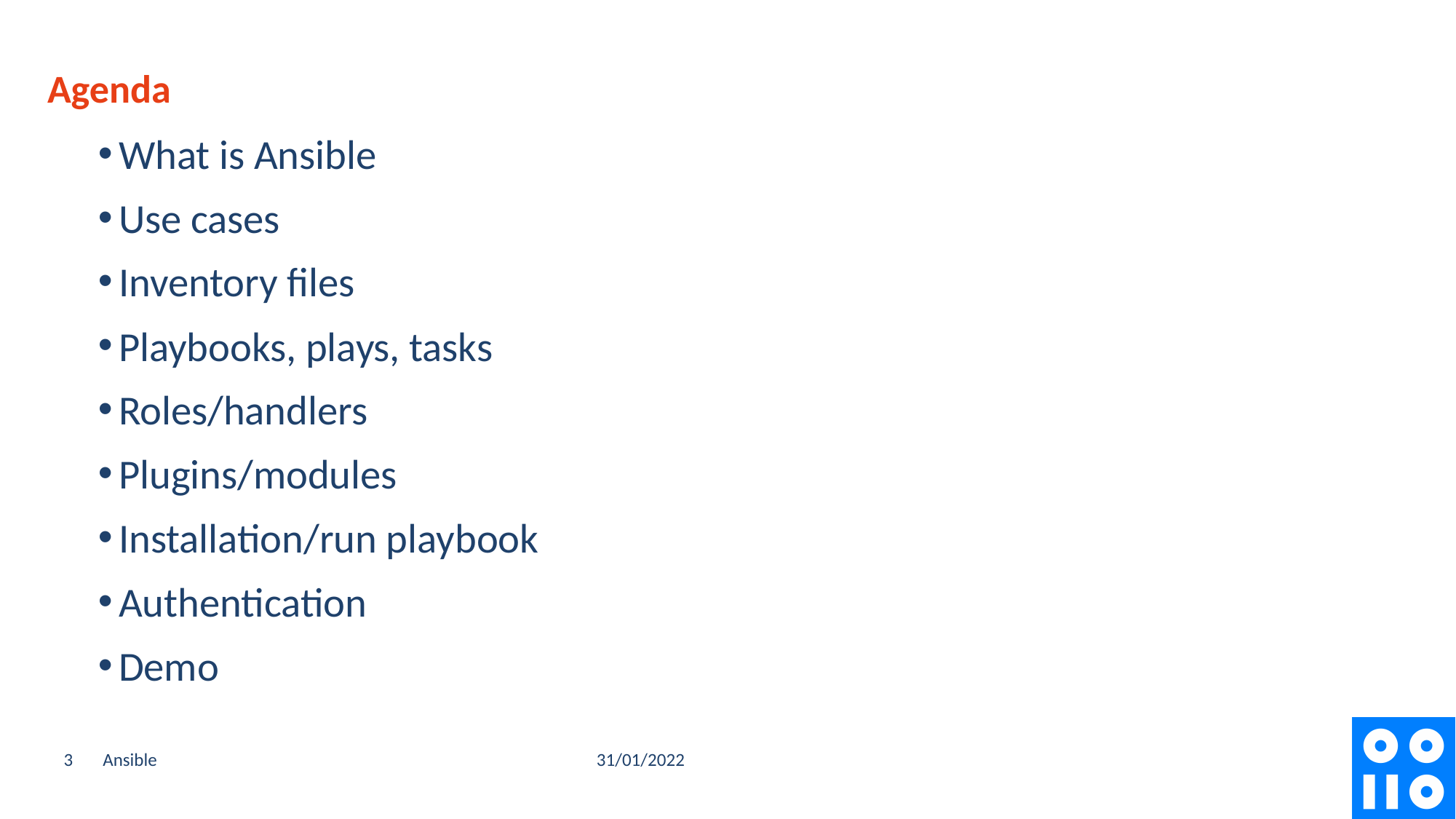

# Agenda
What is Ansible
Use cases
Inventory files
Playbooks, plays, tasks
Roles/handlers
Plugins/modules
Installation/run playbook
Authentication
Demo

31/01/2022
3
Ansible